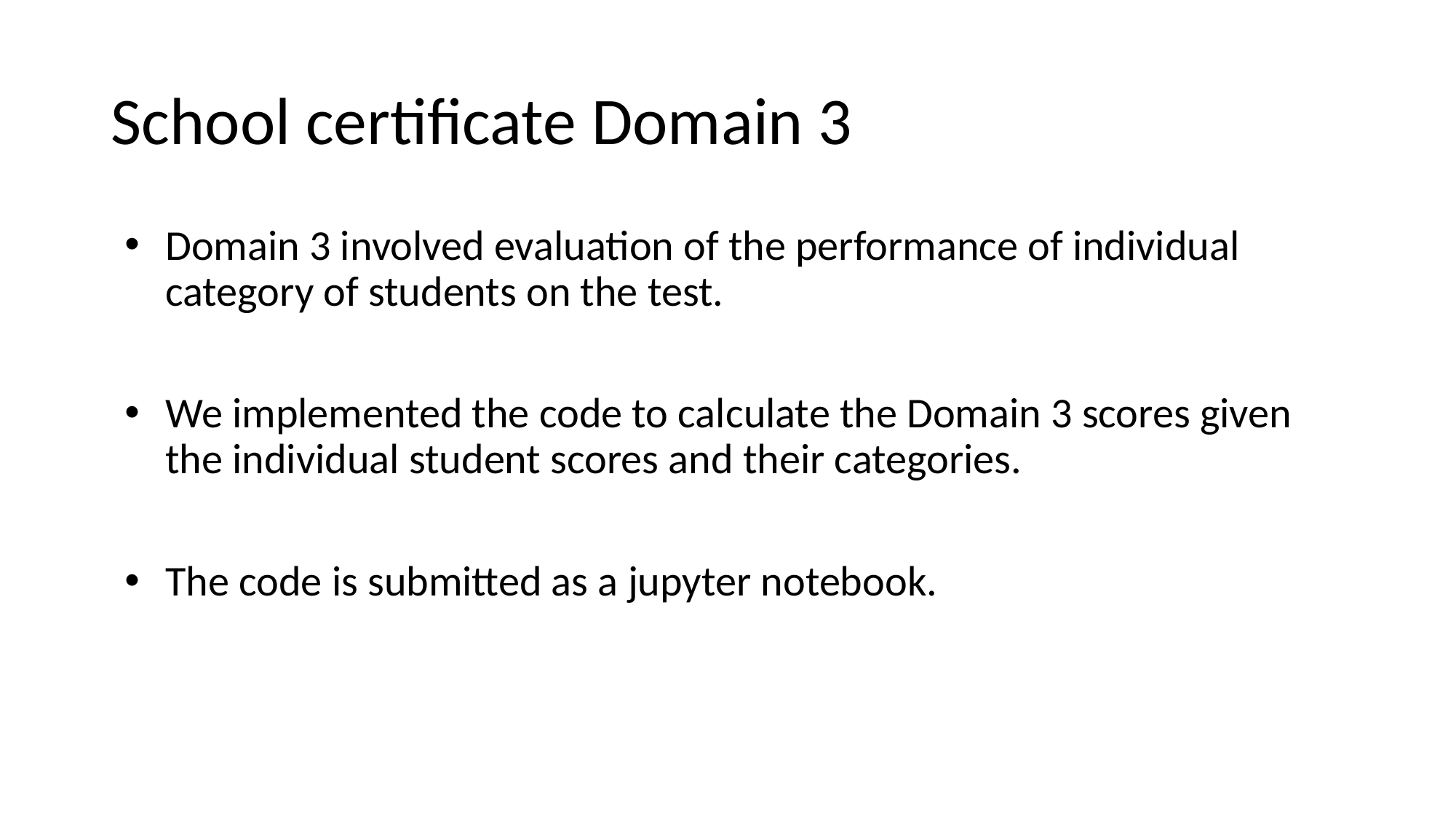

# School certificate Domain 3
Domain 3 involved evaluation of the performance of individual category of students on the test.

We implemented the code to calculate the Domain 3 scores given the individual student scores and their categories.

The code is submitted as a jupyter notebook.